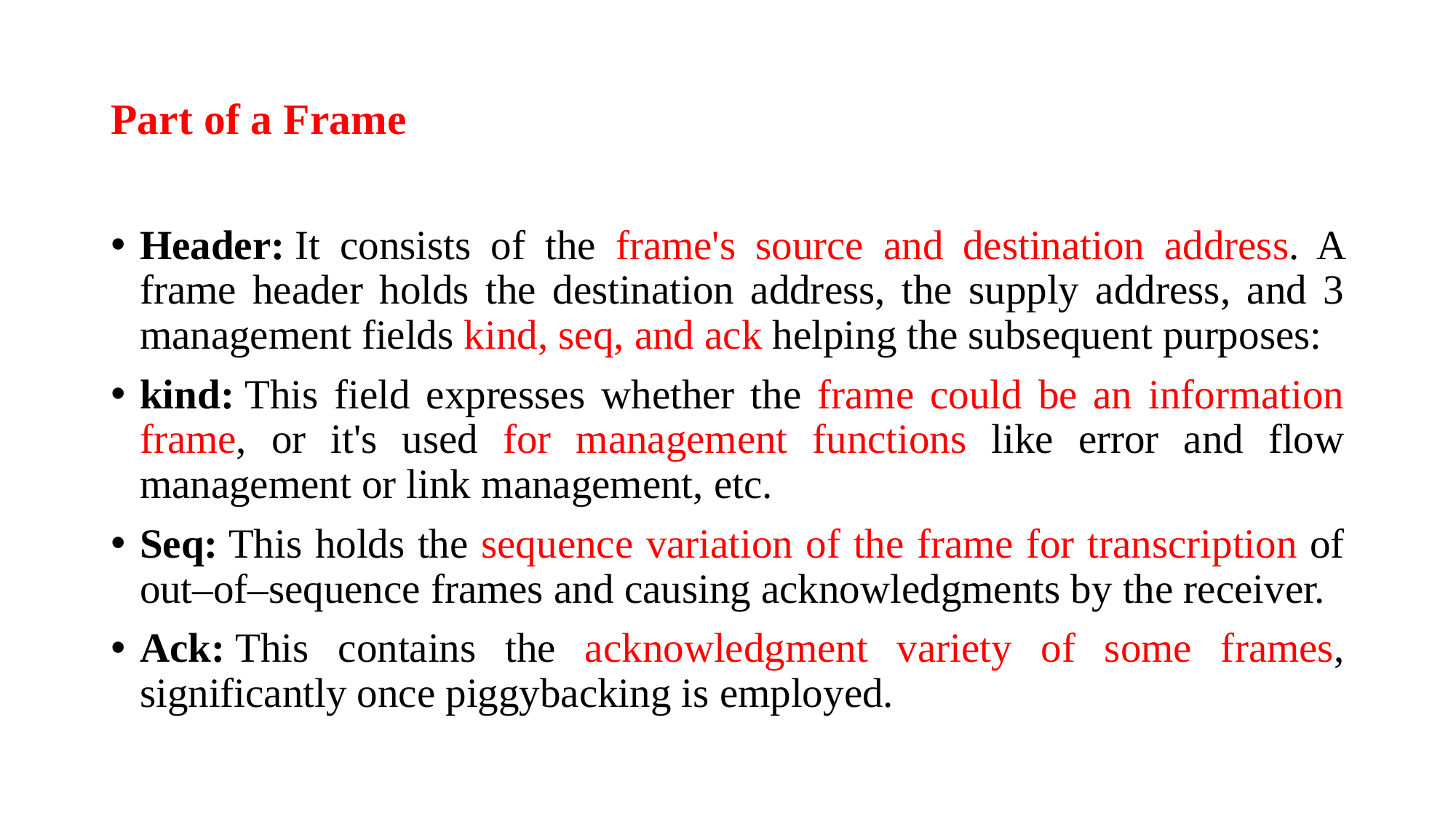

# Part of a Frame
Header: It consists of the frame's source and destination address. A frame header holds the destination address, the supply address, and 3 management fields kind, seq, and ack helping the subsequent purposes:
kind: This field expresses whether the frame could be an information frame, or it's used for management functions like error and flow management or link management, etc.
Seq: This holds the sequence variation of the frame for transcription of out–of–sequence frames and causing acknowledgments by the receiver.
Ack: This contains the acknowledgment variety of some frames, significantly once piggybacking is employed.